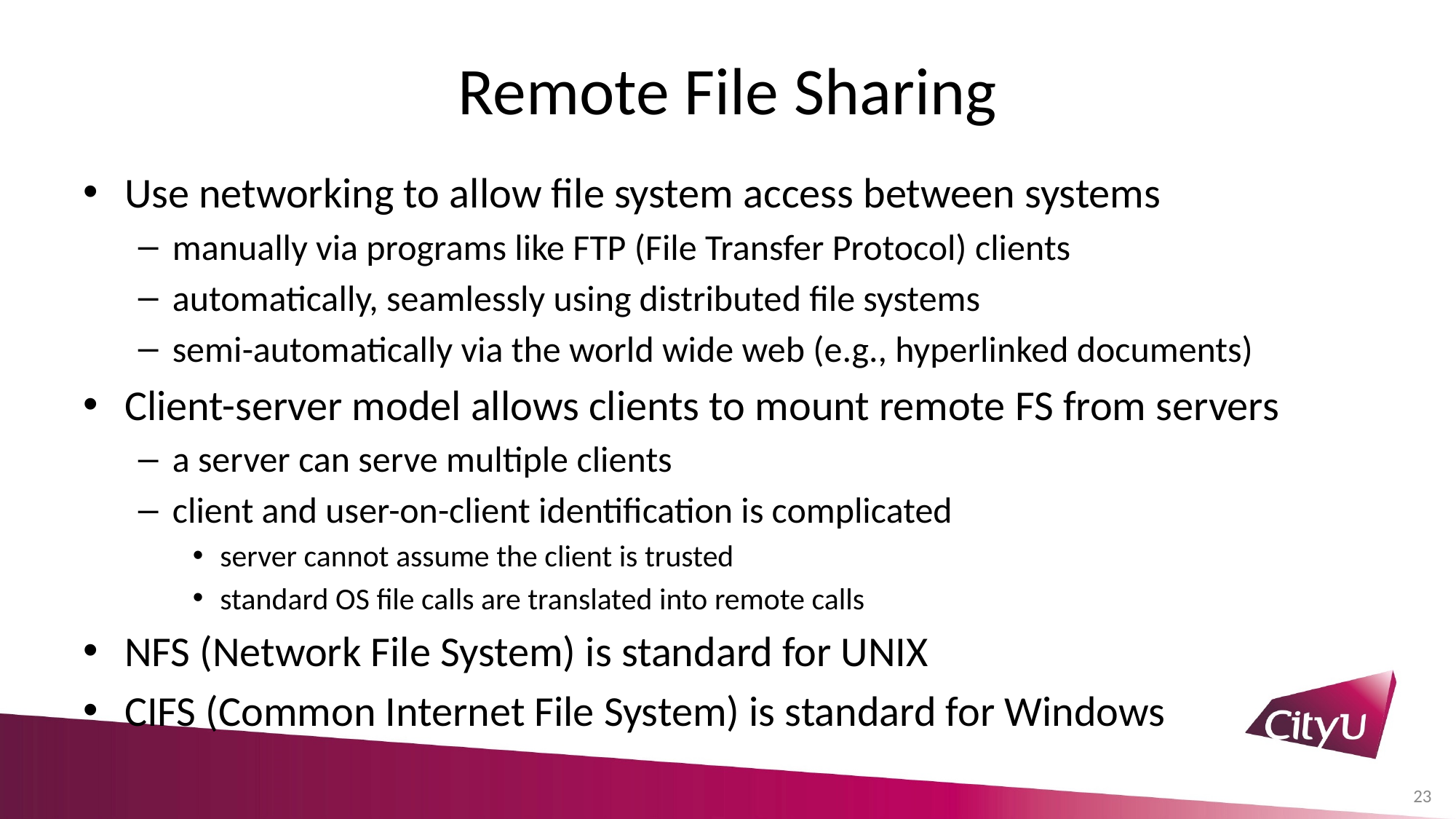

# Remote File Sharing
Use networking to allow file system access between systems
manually via programs like FTP (File Transfer Protocol) clients
automatically, seamlessly using distributed file systems
semi-automatically via the world wide web (e.g., hyperlinked documents)
Client-server model allows clients to mount remote FS from servers
a server can serve multiple clients
client and user-on-client identification is complicated
server cannot assume the client is trusted
standard OS file calls are translated into remote calls
NFS (Network File System) is standard for UNIX
CIFS (Common Internet File System) is standard for Windows
23